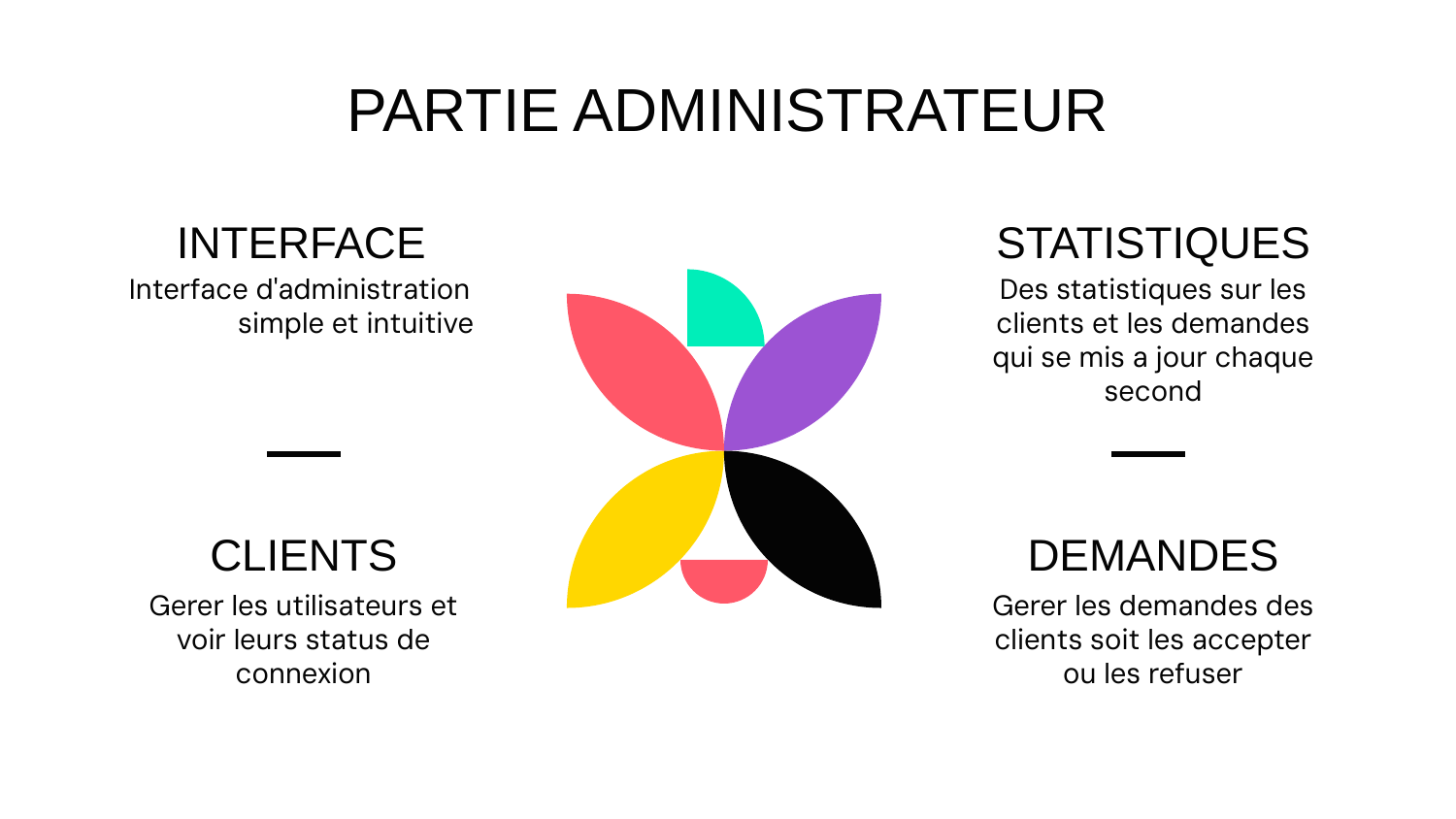

PARTIE ADMINISTRATEUR
# INTERFACE
STATISTIQUES
Interface d'administration                simple et intuitive
Des statistiques sur les clients et les demandes qui se mis a jour chaque second

CLIENTS
DEMANDES
Gerer les demandes des clients soit les accepter ou les refuser
Gerer les utilisateurs et voir leurs status de connexion